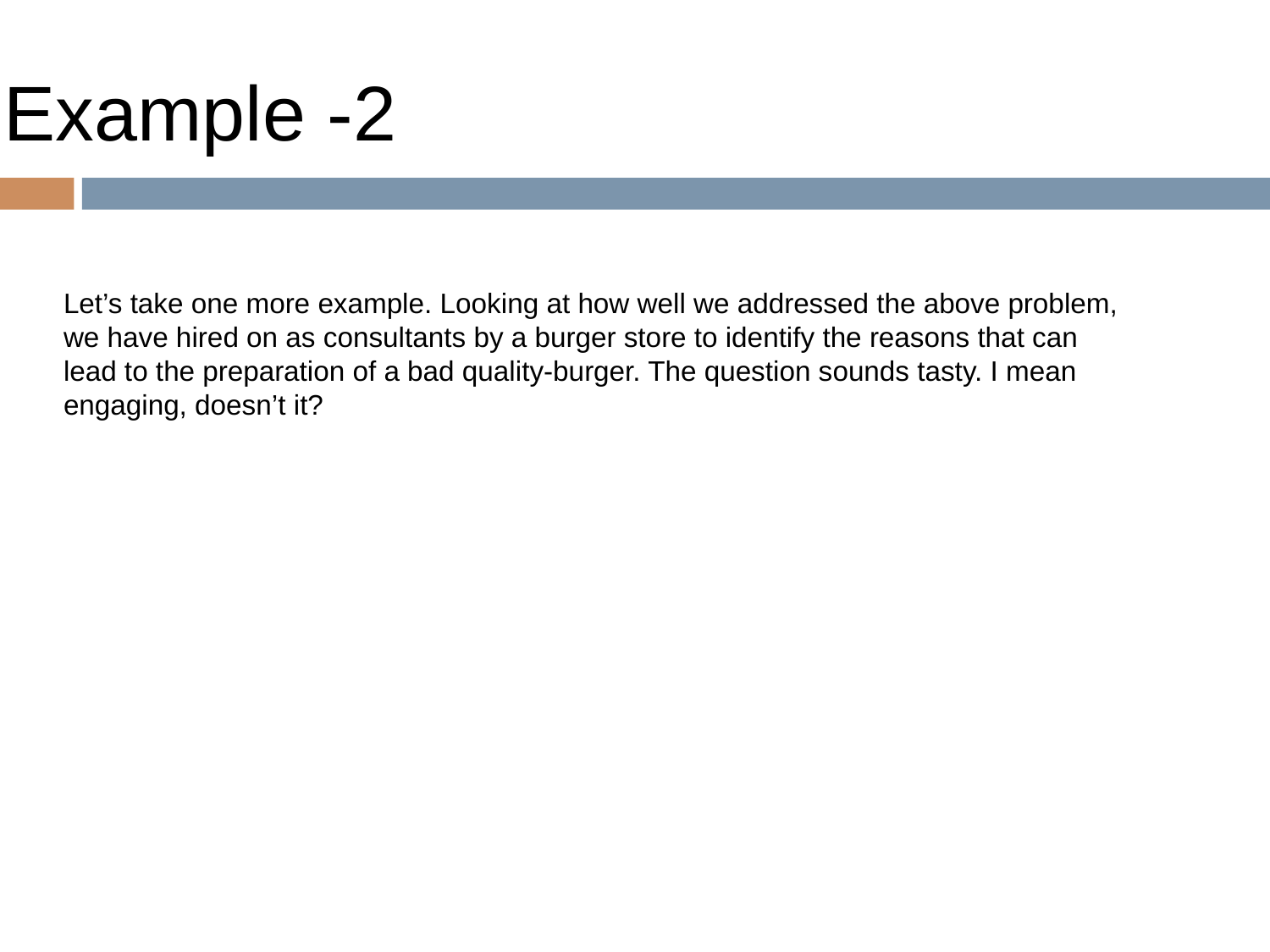

# Example -2
Let’s take one more example. Looking at how well we addressed the above problem, we have hired on as consultants by a burger store to identify the reasons that can lead to the preparation of a bad quality-burger. The question sounds tasty. I mean engaging, doesn’t it?